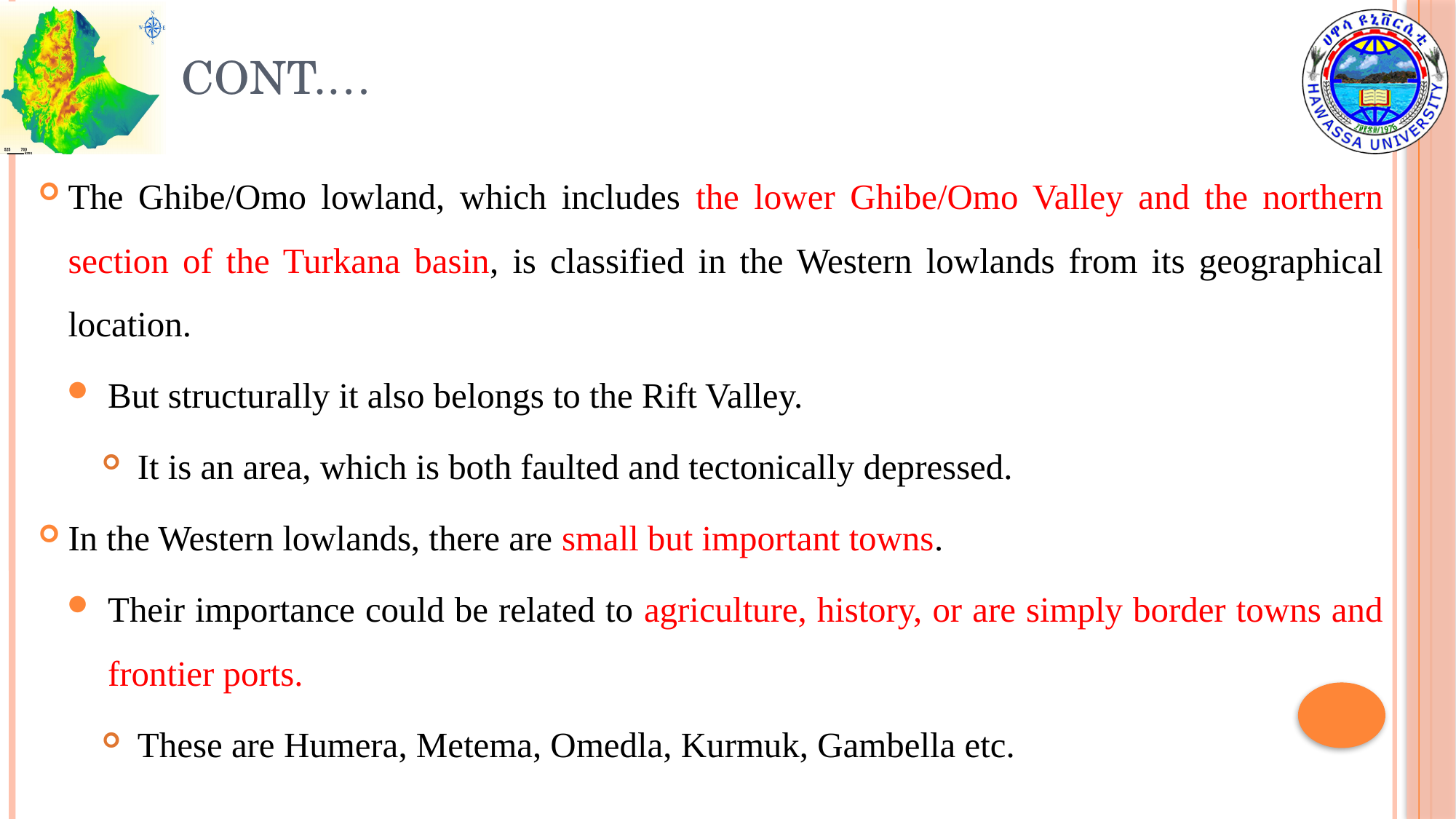

# Cont.…
The Ghibe/Omo lowland, which includes the lower Ghibe/Omo Valley and the northern section of the Turkana basin, is classified in the Western lowlands from its geographical location.
But structurally it also belongs to the Rift Valley.
It is an area, which is both faulted and tectonically depressed.
In the Western lowlands, there are small but important towns.
Their importance could be related to agriculture, history, or are simply border towns and frontier ports.
These are Humera, Metema, Omedla, Kurmuk, Gambella etc.